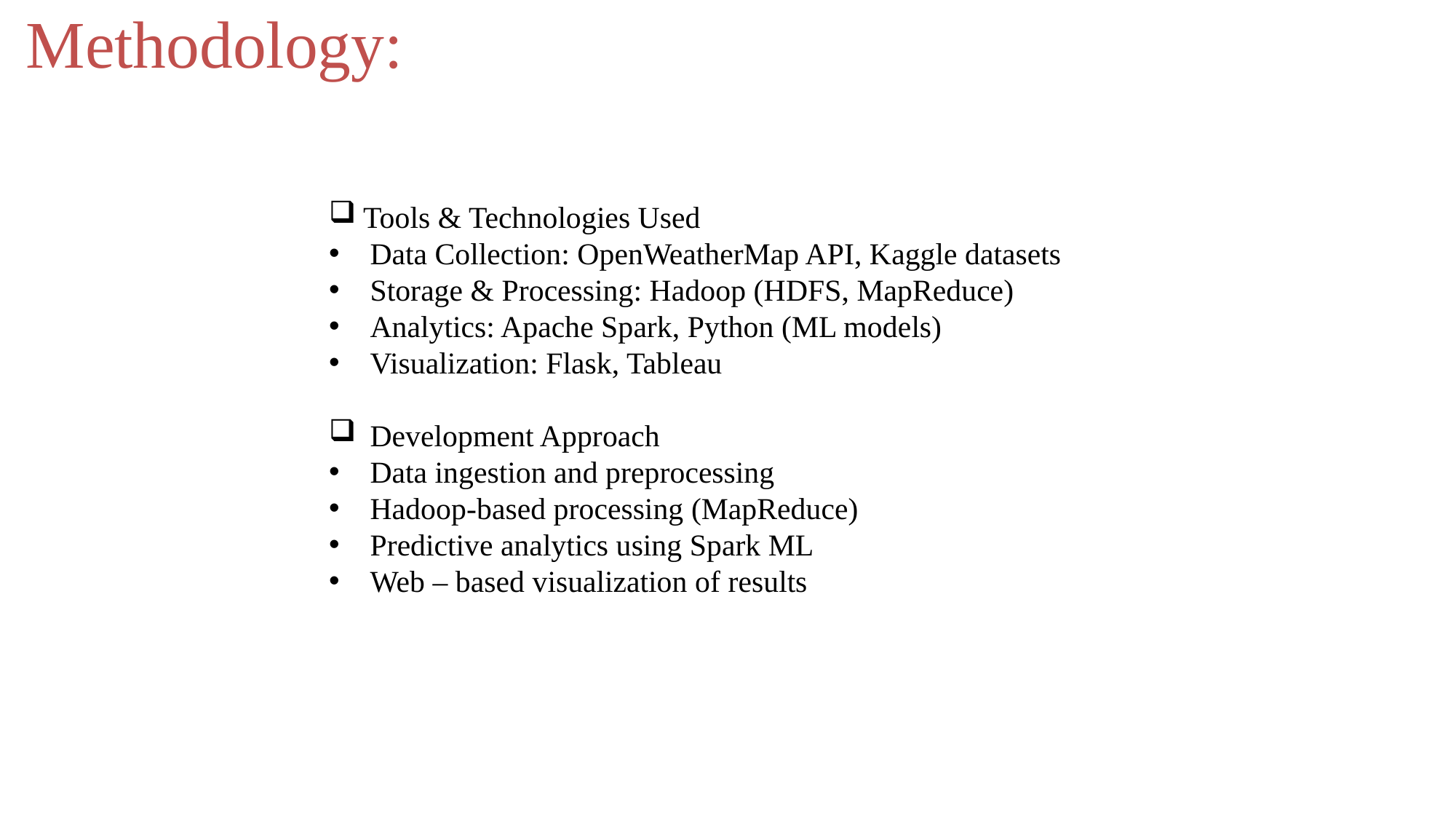

# Methodology:
Tools & Technologies Used
Data Collection: OpenWeatherMap API, Kaggle datasets
Storage & Processing: Hadoop (HDFS, MapReduce)
Analytics: Apache Spark, Python (ML models)
Visualization: Flask, Tableau

Development Approach
Data ingestion and preprocessing
Hadoop-based processing (MapReduce)
Predictive analytics using Spark ML
Web – based visualization of results